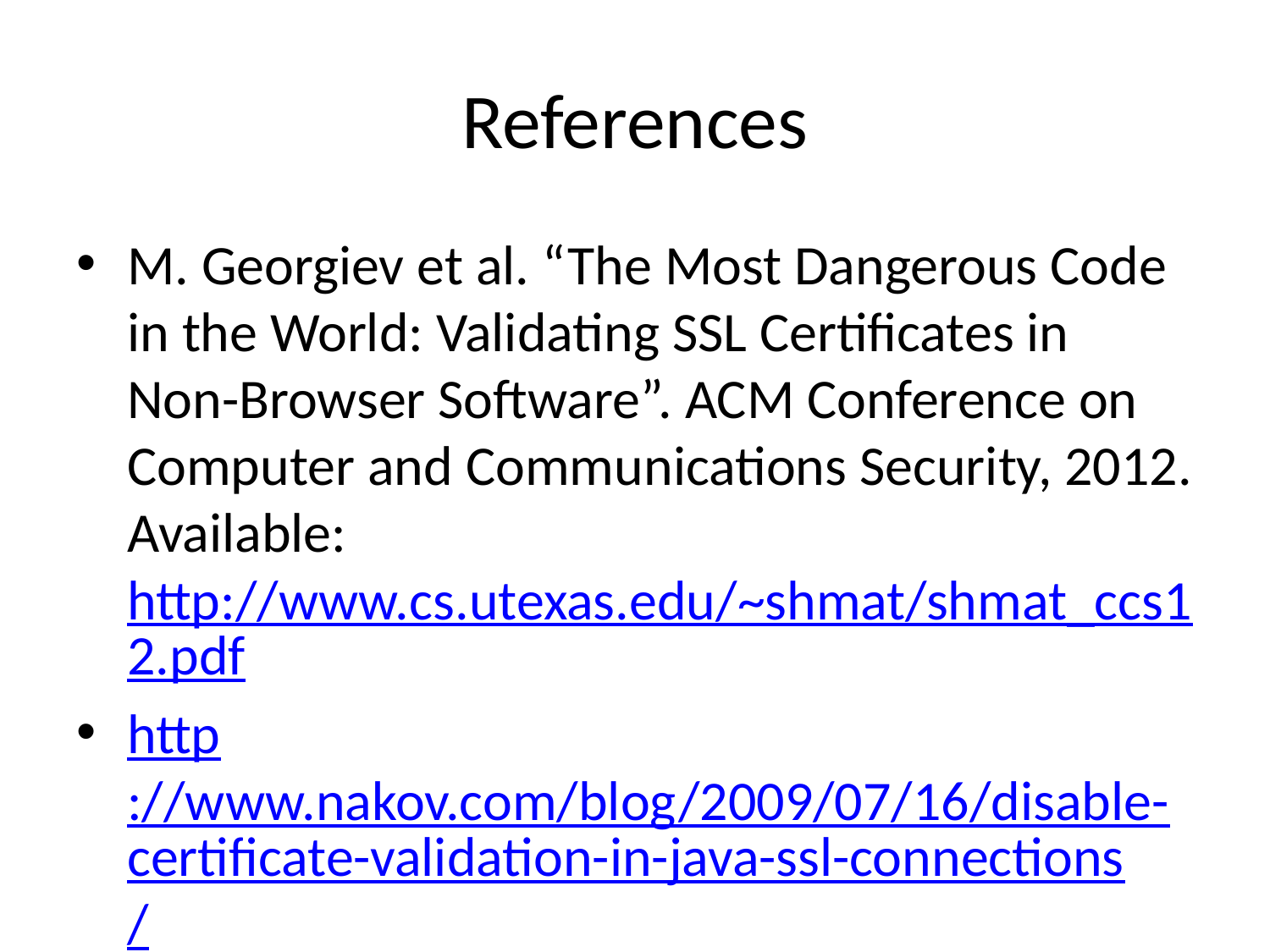

# References
M. Georgiev et al. “The Most Dangerous Code in the World: Validating SSL Certificates in Non-Browser Software”. ACM Conference on Computer and Communications Security, 2012. Available: http://www.cs.utexas.edu/~shmat/shmat_ccs12.pdf
http://www.nakov.com/blog/2009/07/16/disable-certificate-validation-in-java-ssl-connections/